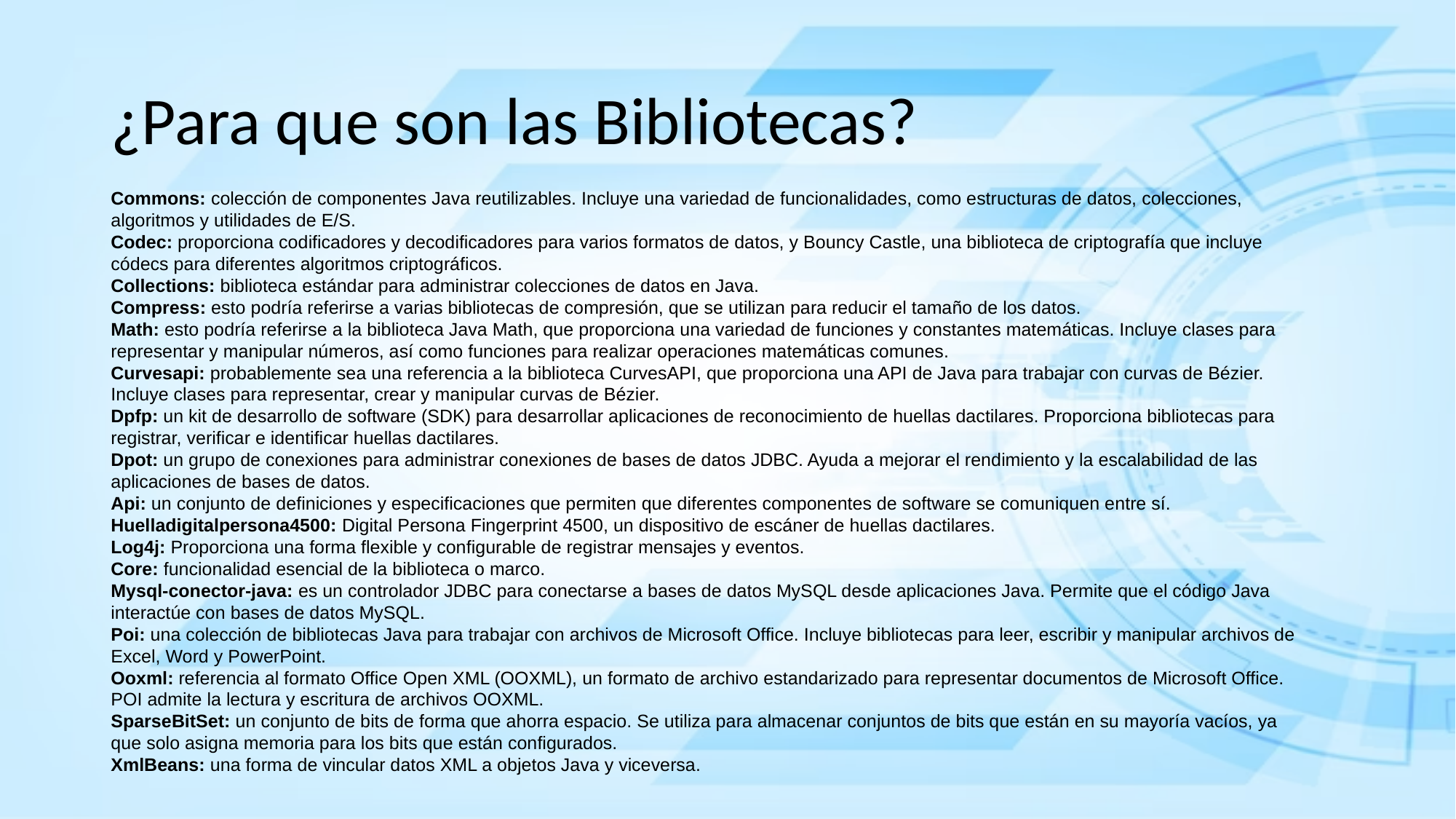

# ¿Para que son las Bibliotecas?
Commons: colección de componentes Java reutilizables. Incluye una variedad de funcionalidades, como estructuras de datos, colecciones, algoritmos y utilidades de E/S.
Codec: proporciona codificadores y decodificadores para varios formatos de datos, y Bouncy Castle, una biblioteca de criptografía que incluye códecs para diferentes algoritmos criptográficos.
Collections: biblioteca estándar para administrar colecciones de datos en Java.
Compress: esto podría referirse a varias bibliotecas de compresión, que se utilizan para reducir el tamaño de los datos.
Math: esto podría referirse a la biblioteca Java Math, que proporciona una variedad de funciones y constantes matemáticas. Incluye clases para representar y manipular números, así como funciones para realizar operaciones matemáticas comunes.
Curvesapi: probablemente sea una referencia a la biblioteca CurvesAPI, que proporciona una API de Java para trabajar con curvas de Bézier. Incluye clases para representar, crear y manipular curvas de Bézier.
Dpfp: un kit de desarrollo de software (SDK) para desarrollar aplicaciones de reconocimiento de huellas dactilares. Proporciona bibliotecas para registrar, verificar e identificar huellas dactilares.
Dpot: un grupo de conexiones para administrar conexiones de bases de datos JDBC. Ayuda a mejorar el rendimiento y la escalabilidad de las aplicaciones de bases de datos.
Api: un conjunto de definiciones y especificaciones que permiten que diferentes componentes de software se comuniquen entre sí.
Huelladigitalpersona4500: Digital Persona Fingerprint 4500, un dispositivo de escáner de huellas dactilares.
Log4j: Proporciona una forma flexible y configurable de registrar mensajes y eventos.
Core: funcionalidad esencial de la biblioteca o marco.
Mysql-conector-java: es un controlador JDBC para conectarse a bases de datos MySQL desde aplicaciones Java. Permite que el código Java interactúe con bases de datos MySQL.
Poi: una colección de bibliotecas Java para trabajar con archivos de Microsoft Office. Incluye bibliotecas para leer, escribir y manipular archivos de Excel, Word y PowerPoint.
Ooxml: referencia al formato Office Open XML (OOXML), un formato de archivo estandarizado para representar documentos de Microsoft Office. POI admite la lectura y escritura de archivos OOXML.
SparseBitSet: un conjunto de bits de forma que ahorra espacio. Se utiliza para almacenar conjuntos de bits que están en su mayoría vacíos, ya que solo asigna memoria para los bits que están configurados.
XmlBeans: una forma de vincular datos XML a objetos Java y viceversa.